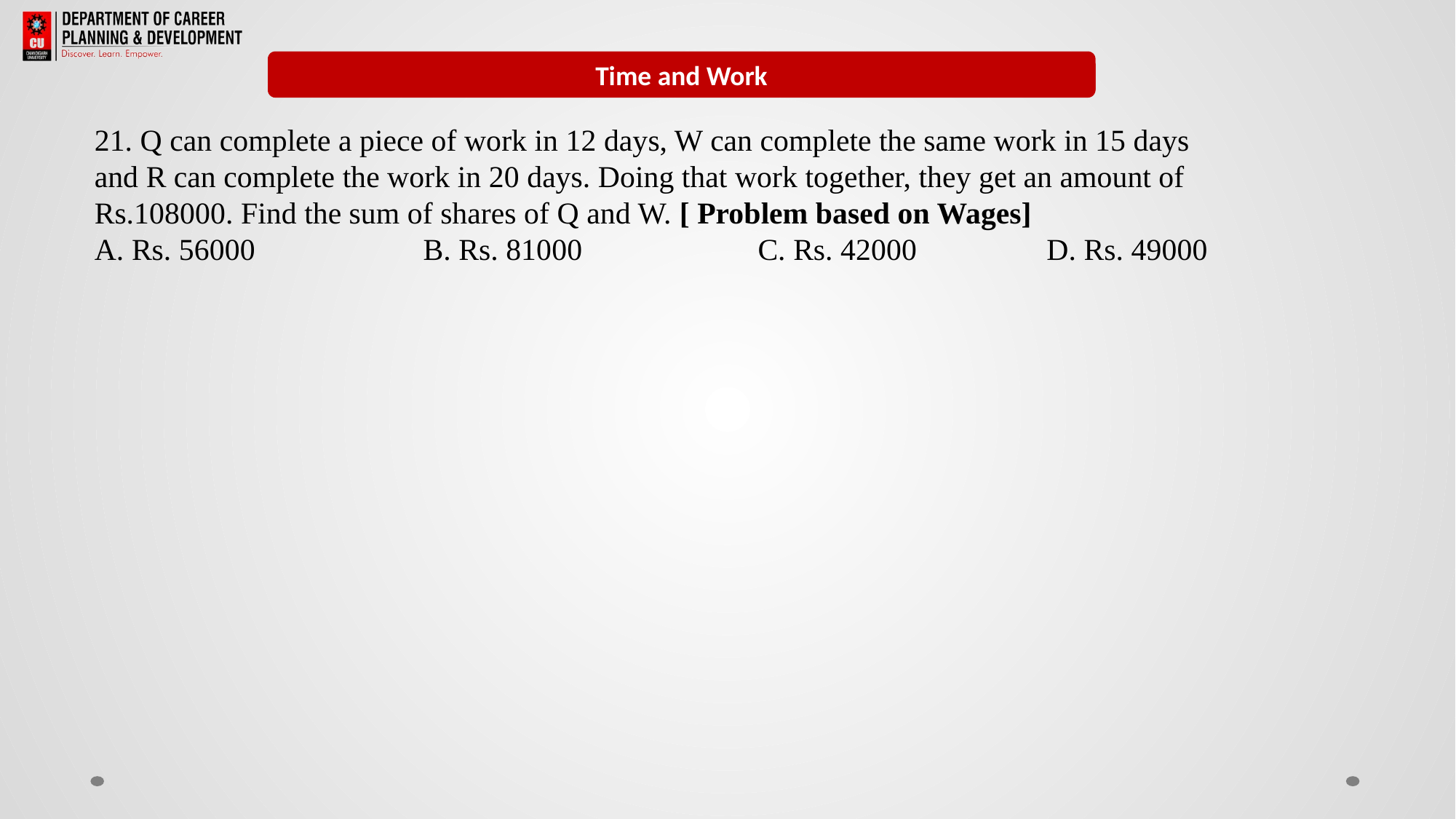

Remainders
Time and Work
21. Q can complete a piece of work in 12 days, W can complete the same work in 15 days and R can complete the work in 20 days. Doing that work together, they get an amount of Rs.108000. Find the sum of shares of Q and W. [ Problem based on Wages]
A. Rs. 56000                      B. Rs. 81000                       C. Rs. 42000                 D. Rs. 49000